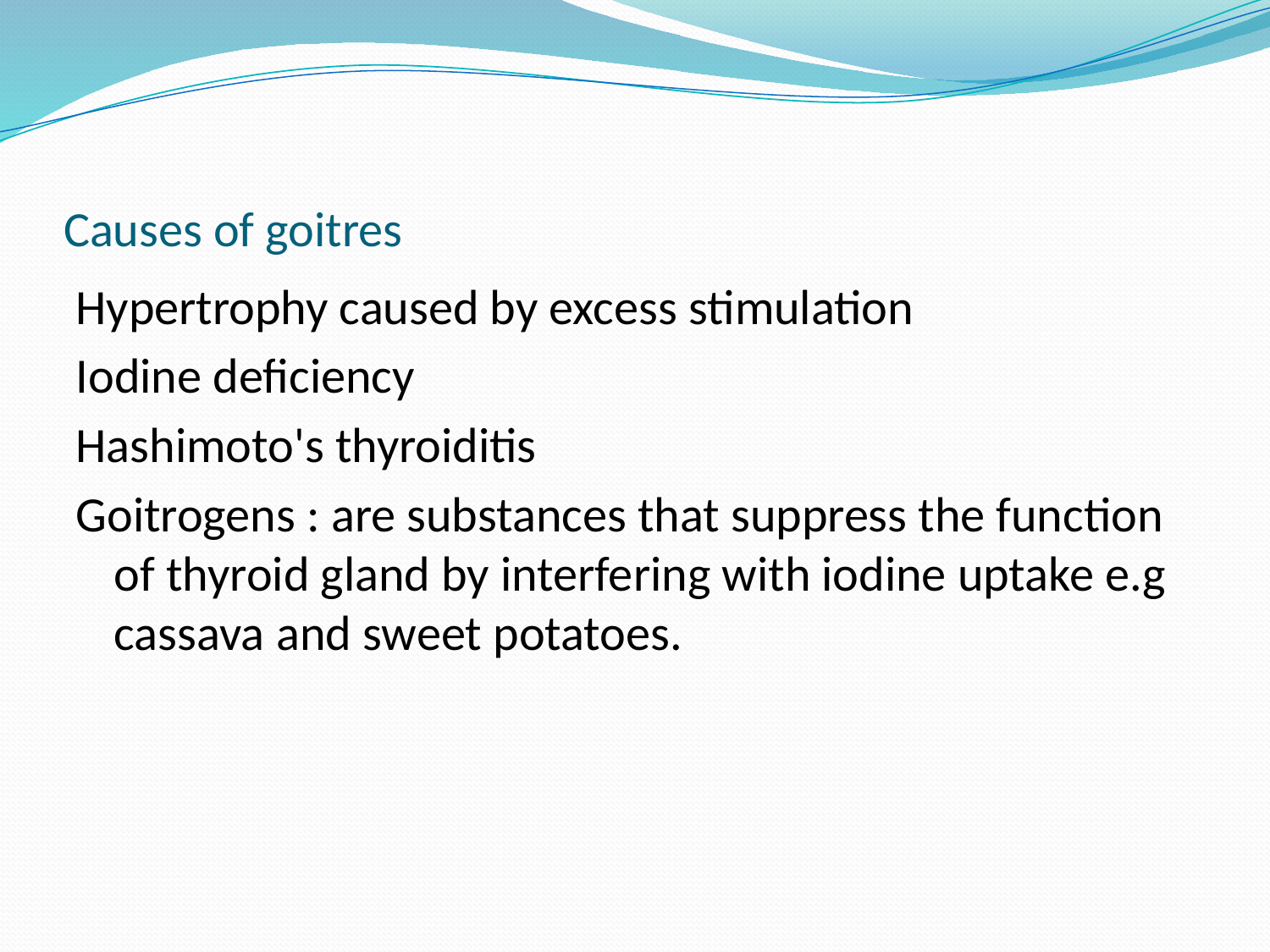

# Causes of goitres
Hypertrophy caused by excess stimulation
Iodine deficiency
Hashimoto's thyroiditis
Goitrogens : are substances that suppress the function of thyroid gland by interfering with iodine uptake e.g cassava and sweet potatoes.